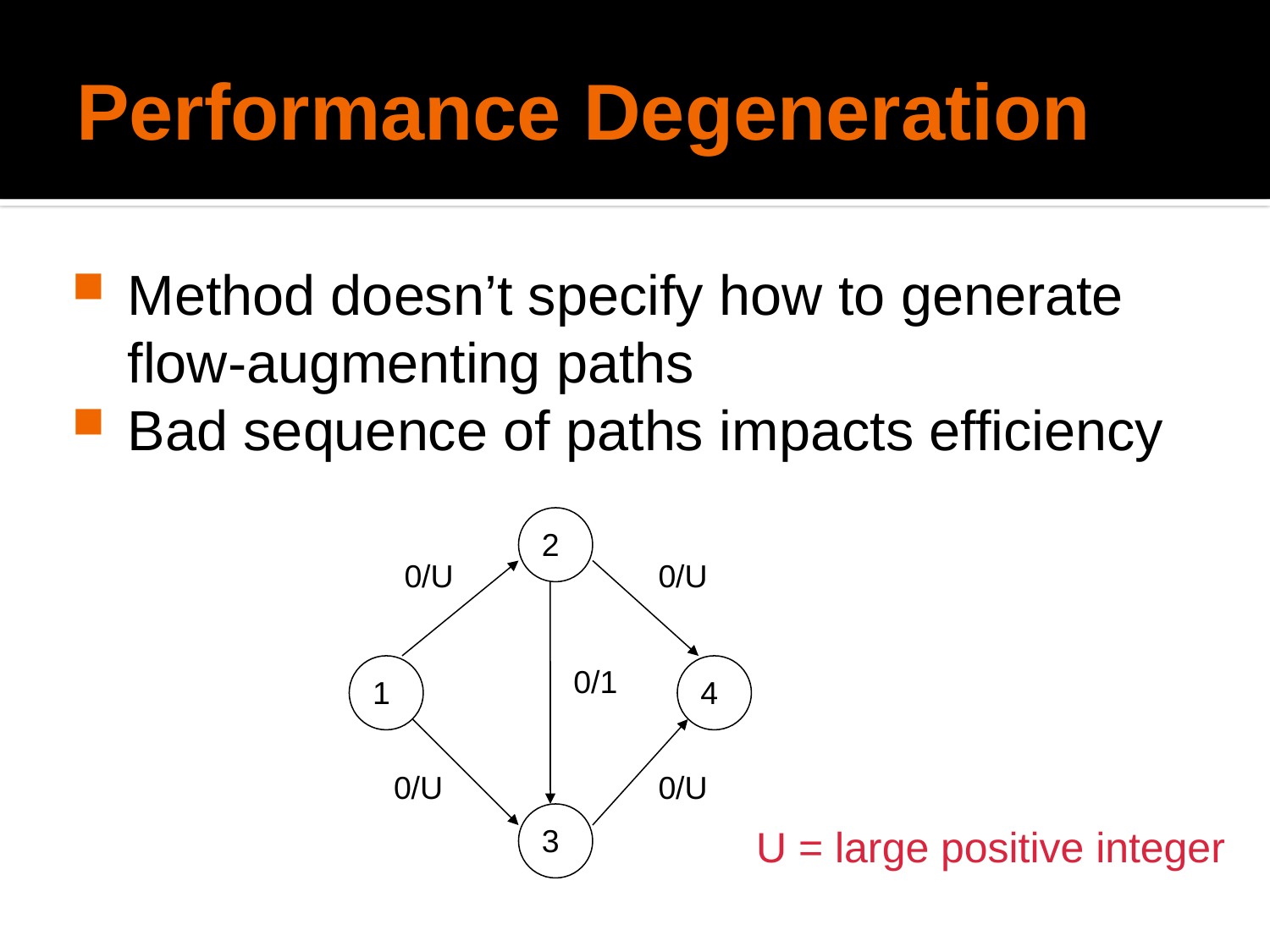

# Performance Degeneration
Method doesn’t specify how to generate flow-augmenting paths
Bad sequence of paths impacts efficiency

2

1

4

3
0/U
0/U
0/1
0/U
0/U
U = large positive integer